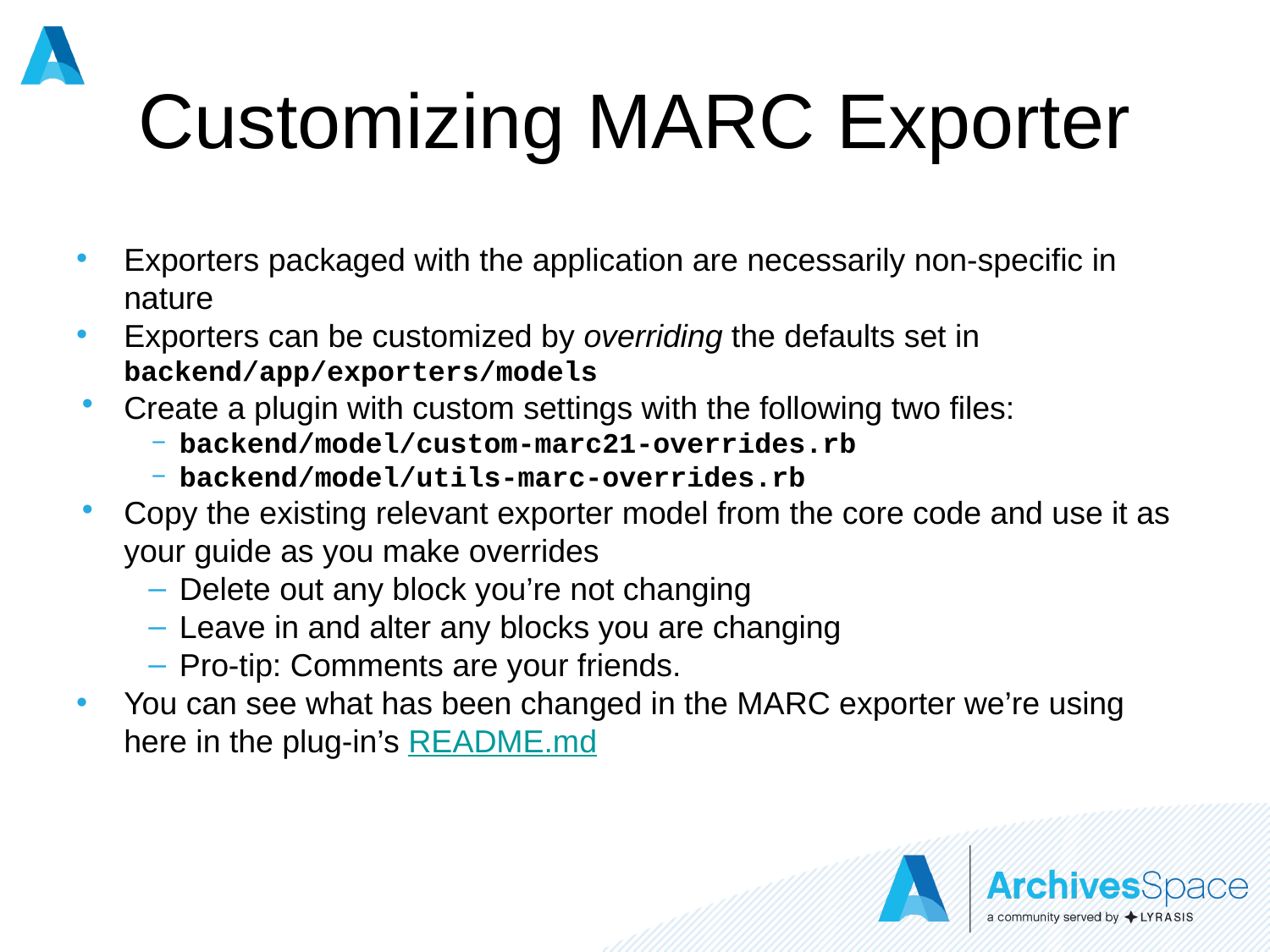

# Customizing MARC Exporter
Exporters packaged with the application are necessarily non-specific in nature
Exporters can be customized by overriding the defaults set in backend/app/exporters/models
Create a plugin with custom settings with the following two files:
backend/model/custom-marc21-overrides.rb
backend/model/utils-marc-overrides.rb
Copy the existing relevant exporter model from the core code and use it as your guide as you make overrides
Delete out any block you’re not changing
Leave in and alter any blocks you are changing
Pro-tip: Comments are your friends.
You can see what has been changed in the MARC exporter we’re using here in the plug-in’s README.md